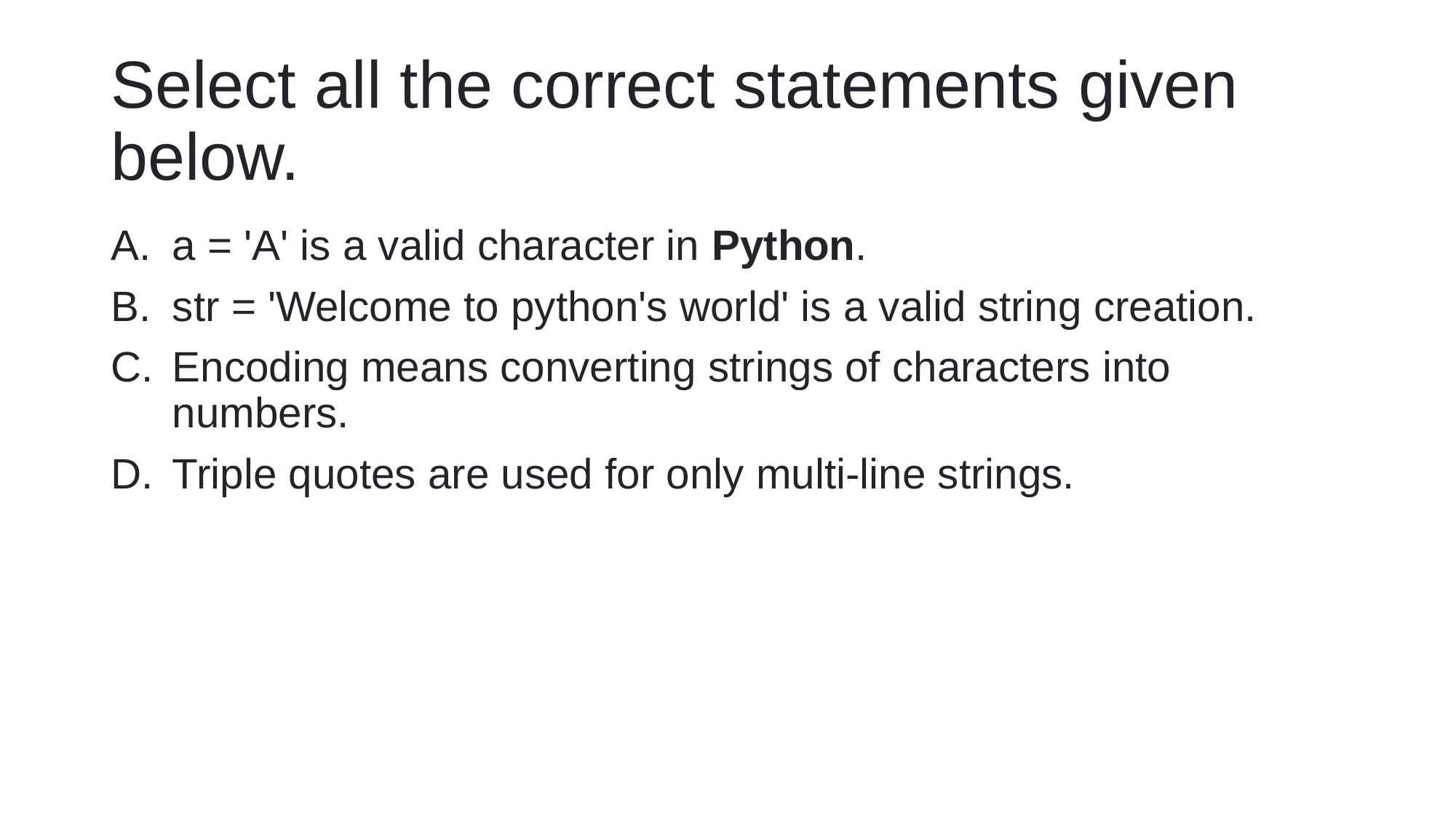

# Select all the correct statements given below.
a = 'A' is a valid character in Python.
str = 'Welcome to python's world' is a valid string creation.
Encoding means converting strings of characters into numbers.
Triple quotes are used for only multi-line strings.